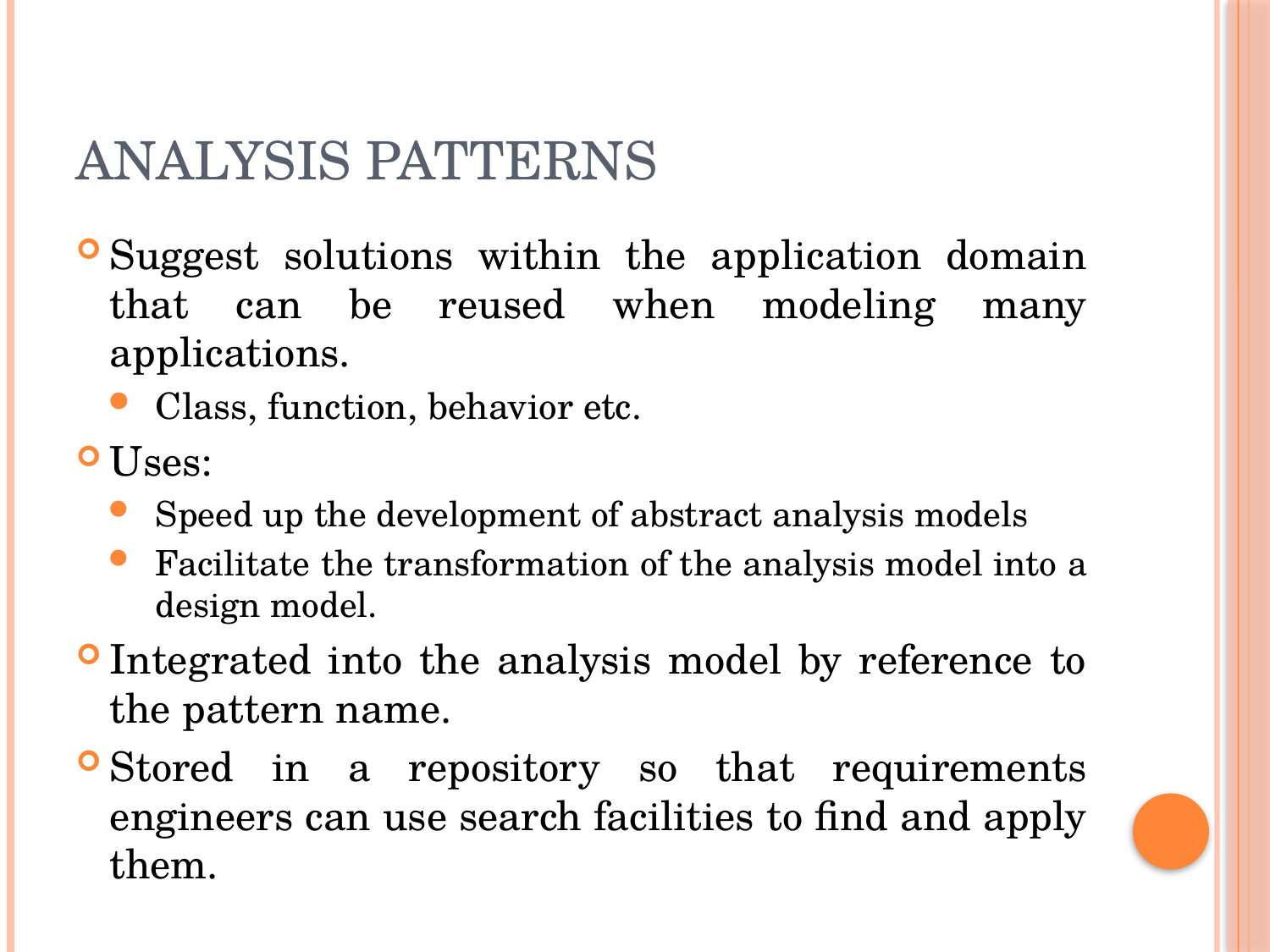

# Analysis Patterns
Suggest solutions within the application domain that can be reused when modeling many applications.
Class, function, behavior etc.
Uses:
Speed up the development of abstract analysis models
Facilitate the transformation of the analysis model into a design model.
Integrated into the analysis model by reference to the pattern name.
Stored in a repository so that requirements engineers can use search facilities to find and apply them.